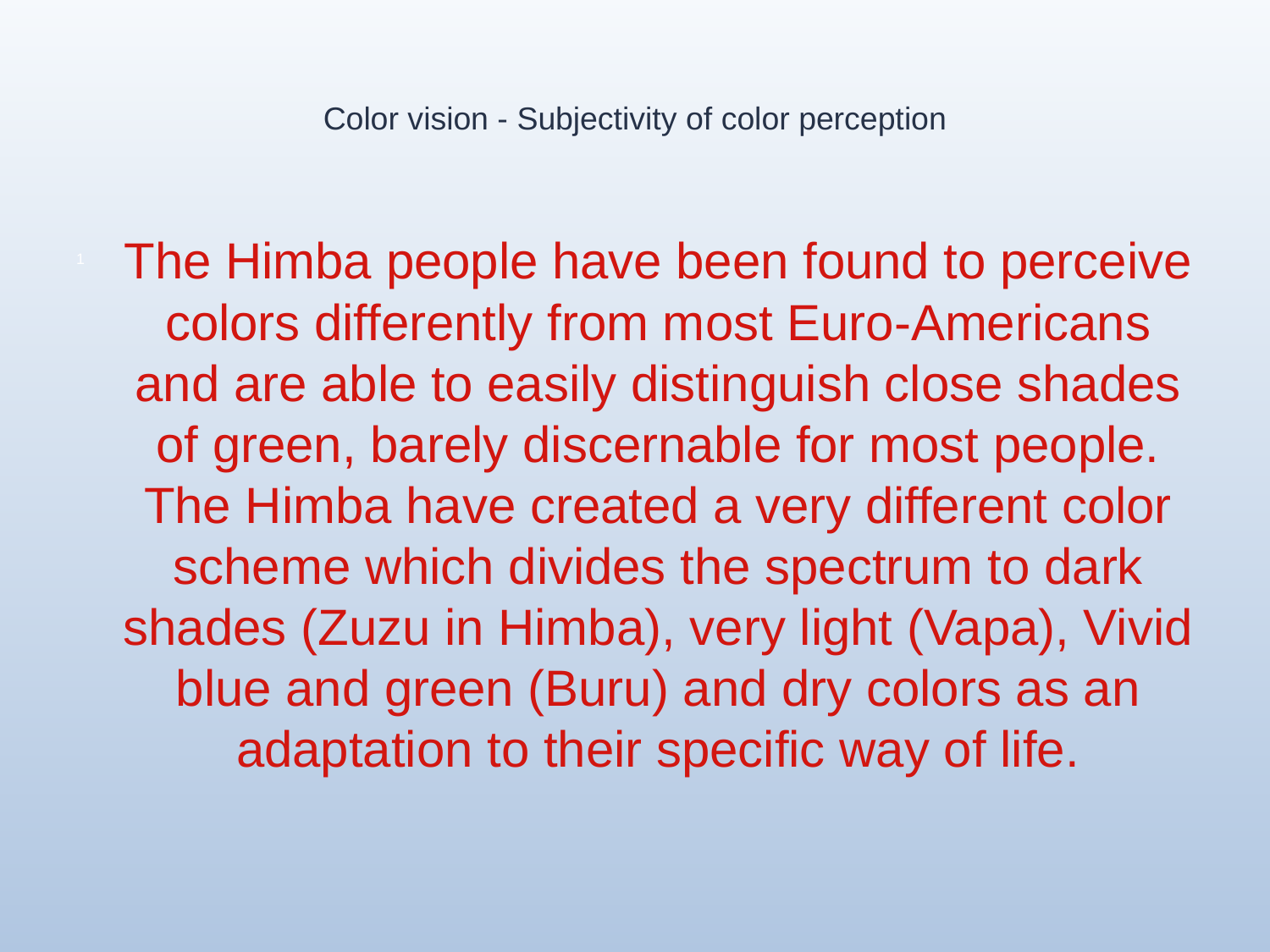

# Color vision - Subjectivity of color perception
The Himba people have been found to perceive colors differently from most Euro-Americans and are able to easily distinguish close shades of green, barely discernable for most people. The Himba have created a very different color scheme which divides the spectrum to dark shades (Zuzu in Himba), very light (Vapa), Vivid blue and green (Buru) and dry colors as an adaptation to their specific way of life.